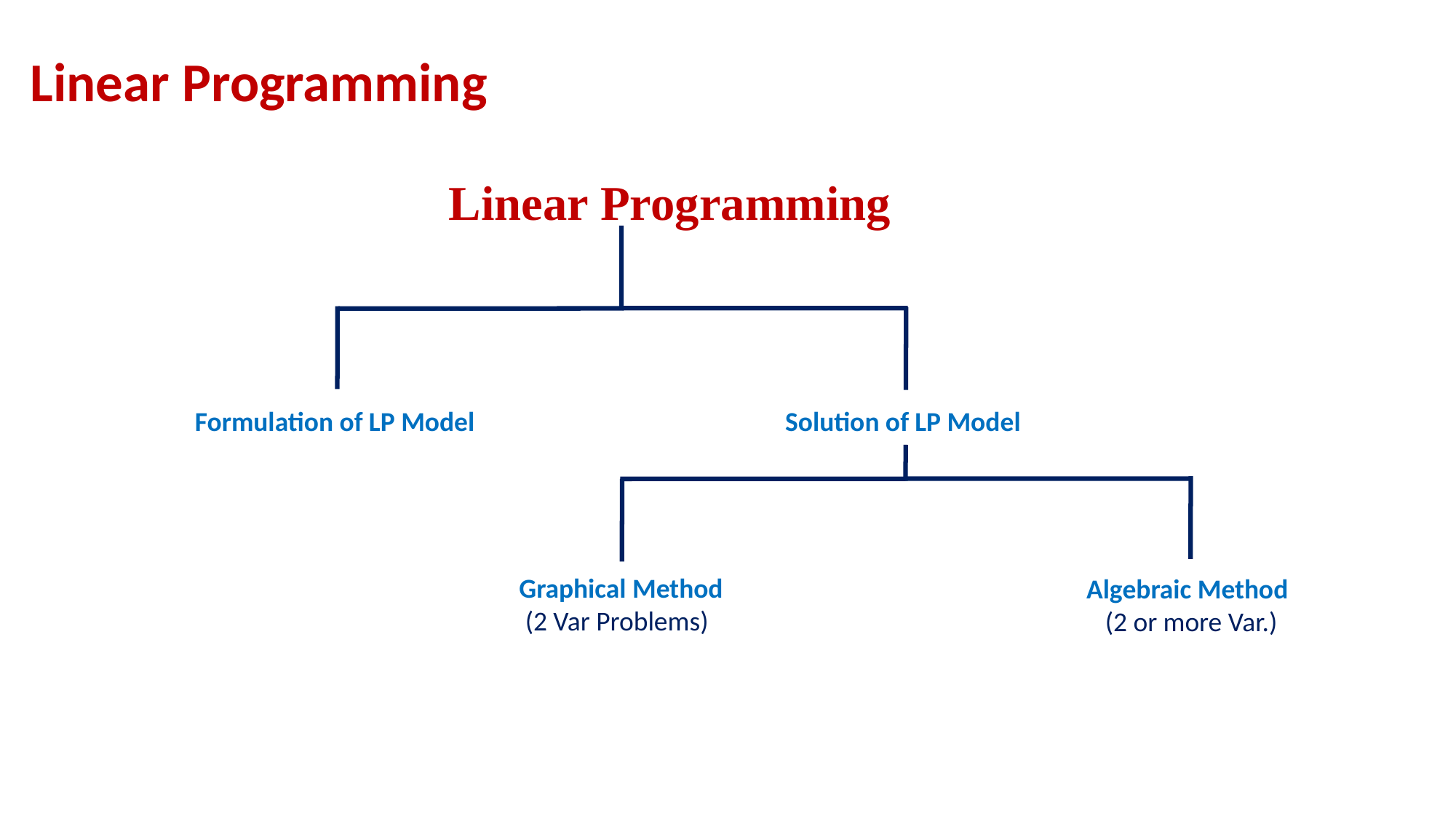

Linear Programming

        				Linear Programming

Solution of LP Model
Formulation of LP Model
Graphical Method
 (2 Var Problems)
Algebraic Method
   (2 or more Var.)